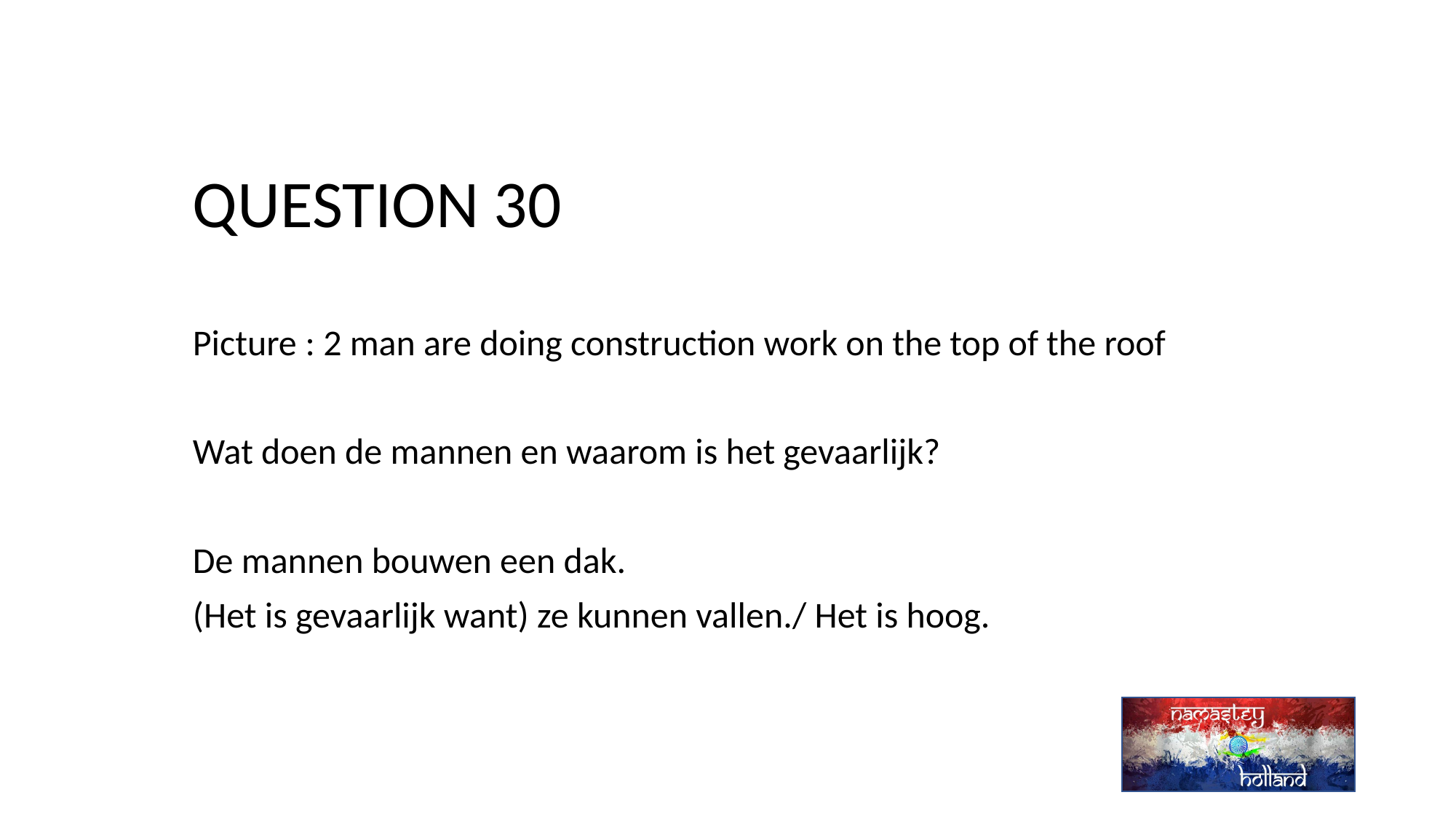

# QUESTION 30
Picture : 2 man are doing construction work on the top of the roof

Wat doen de mannen en waarom is het gevaarlijk?

De mannen bouwen een dak.
(Het is gevaarlijk want) ze kunnen vallen./ Het is hoog.